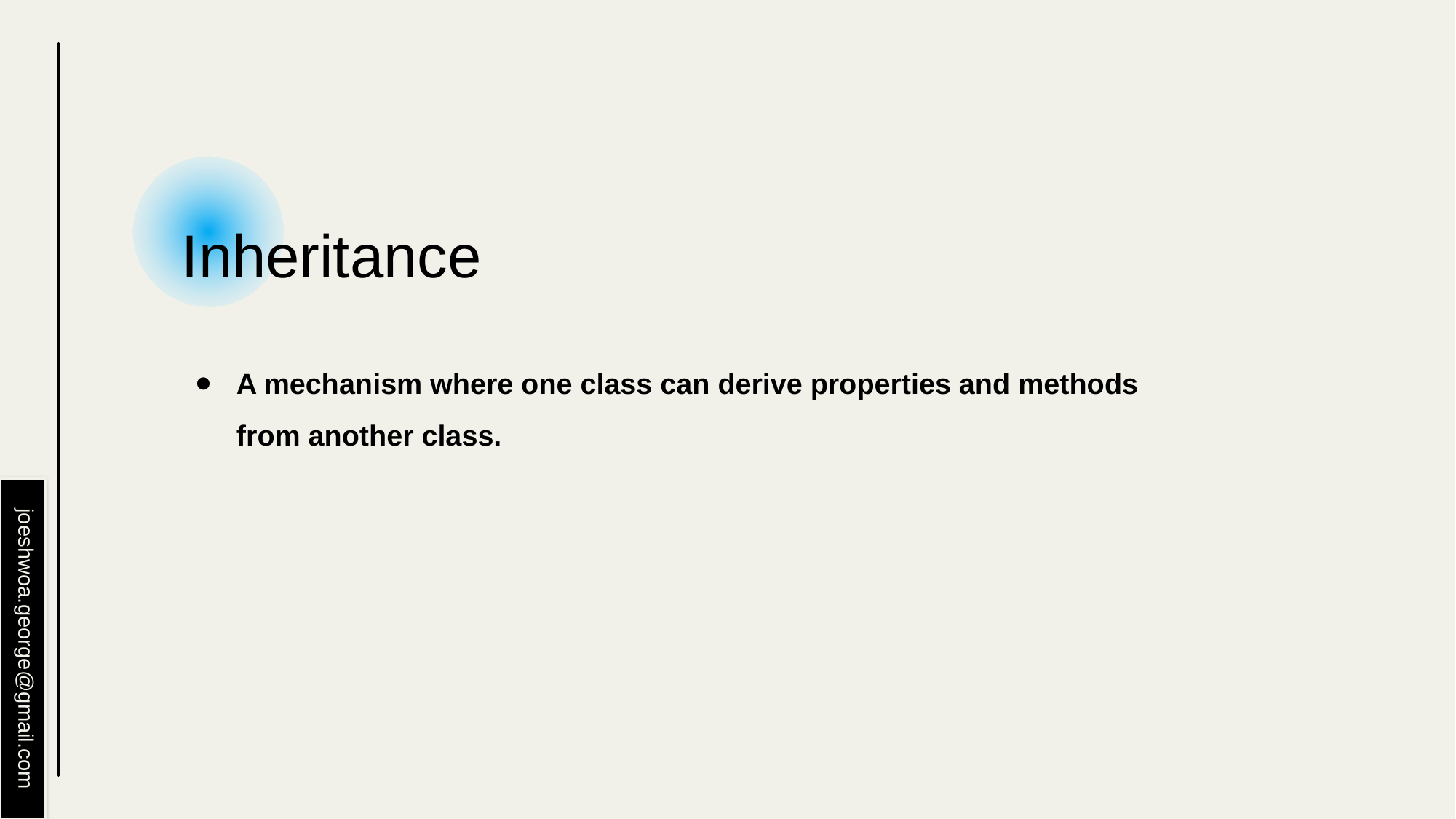

# Inheritance
A mechanism where one class can derive properties and methods from another class.
joeshwoa.george@gmail.com